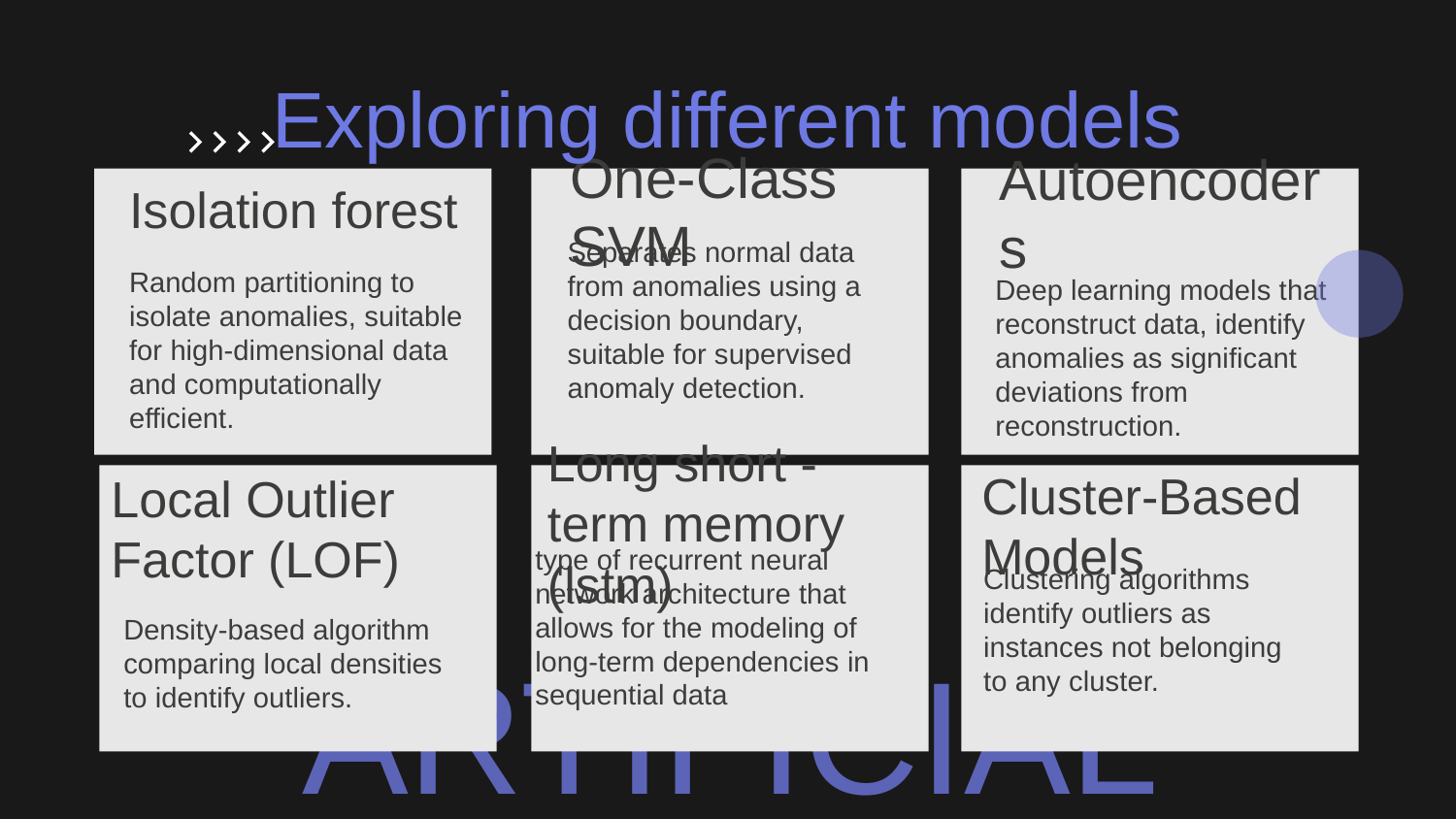

Exploring different models

# Isolation forest
One-Class SVM
Autoencoders

Separates normal data from anomalies using a decision boundary, suitable for supervised anomaly detection.
Random partitioning to isolate anomalies, suitable for high-dimensional data and computationally efficient.

Deep learning models that reconstruct data, identify anomalies as significant deviations from reconstruction.
Long short - term memory (lstm)

Cluster-Based Models
Local Outlier Factor (LOF)
type of recurrent neural network architecture that allows for the modeling of long-term dependencies in sequential data
Clustering algorithms identify outliers as instances not belonging to any cluster.
Density-based algorithm comparing local densities to identify outliers.